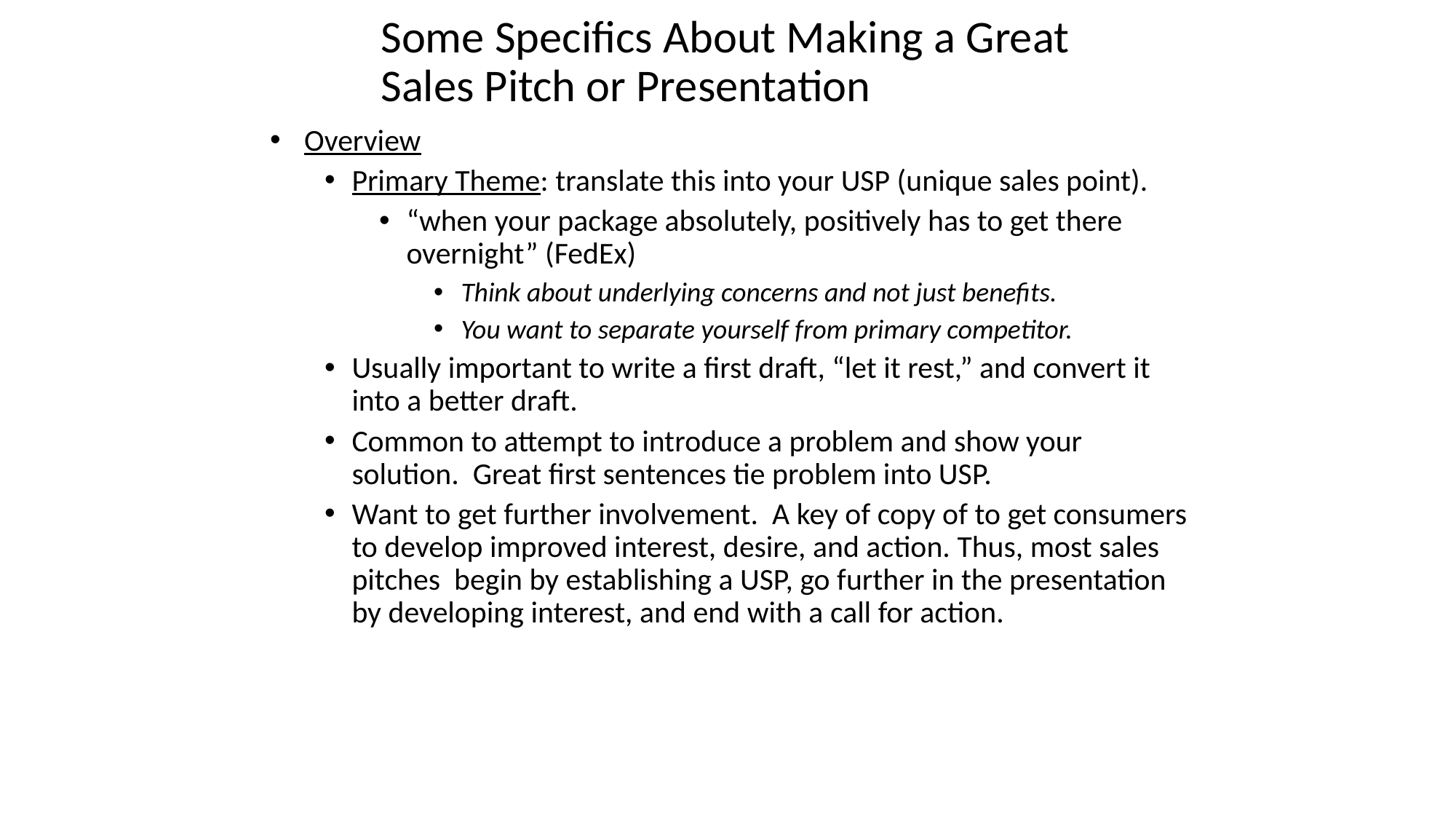

# Some Specifics About Making a Great Sales Pitch or Presentation
 Overview
Primary Theme: translate this into your USP (unique sales point).
“when your package absolutely, positively has to get there overnight” (FedEx)
Think about underlying concerns and not just benefits.
You want to separate yourself from primary competitor.
Usually important to write a first draft, “let it rest,” and convert it into a better draft.
Common to attempt to introduce a problem and show your solution.  Great first sentences tie problem into USP.
Want to get further involvement.  A key of copy of to get consumers to develop improved interest, desire, and action. Thus, most sales pitches  begin by establishing a USP, go further in the presentation by developing interest, and end with a call for action.